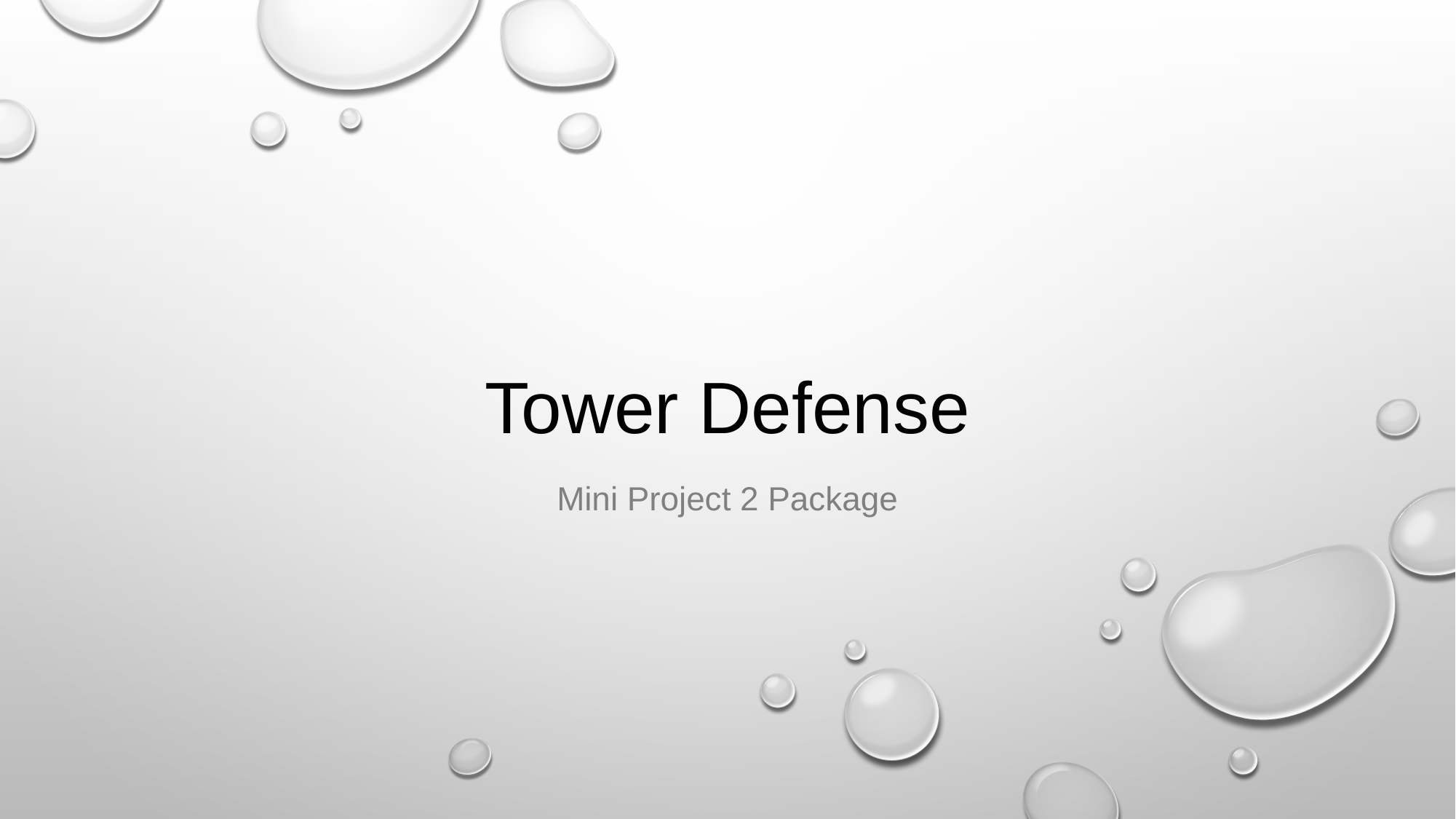

# Tower Defense
Mini Project 2 Package